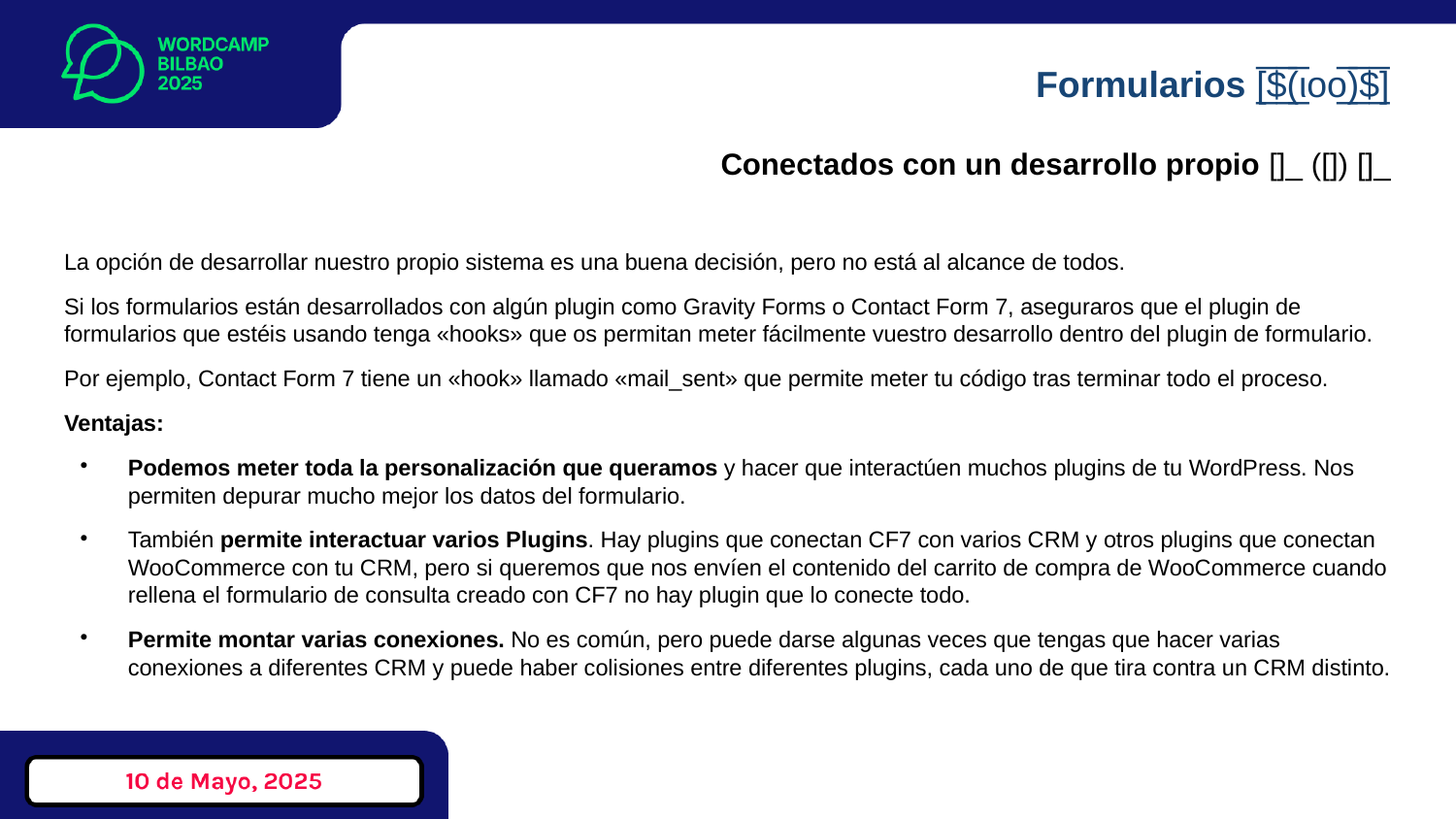

Formularios [̲̅$̲̅(̲̅ιοο̲̅)̲̅$̲̅]
# Conectados con un desarrollo propio []_ ([]) []_
La opción de desarrollar nuestro propio sistema es una buena decisión, pero no está al alcance de todos.
Si los formularios están desarrollados con algún plugin como Gravity Forms o Contact Form 7, aseguraros que el plugin de formularios que estéis usando tenga «hooks» que os permitan meter fácilmente vuestro desarrollo dentro del plugin de formulario.
Por ejemplo, Contact Form 7 tiene un «hook» llamado «mail_sent» que permite meter tu código tras terminar todo el proceso.
Ventajas:
Podemos meter toda la personalización que queramos y hacer que interactúen muchos plugins de tu WordPress. Nos permiten depurar mucho mejor los datos del formulario.
También permite interactuar varios Plugins. Hay plugins que conectan CF7 con varios CRM y otros plugins que conectan WooCommerce con tu CRM, pero si queremos que nos envíen el contenido del carrito de compra de WooCommerce cuando rellena el formulario de consulta creado con CF7 no hay plugin que lo conecte todo.
Permite montar varias conexiones. No es común, pero puede darse algunas veces que tengas que hacer varias conexiones a diferentes CRM y puede haber colisiones entre diferentes plugins, cada uno de que tira contra un CRM distinto.